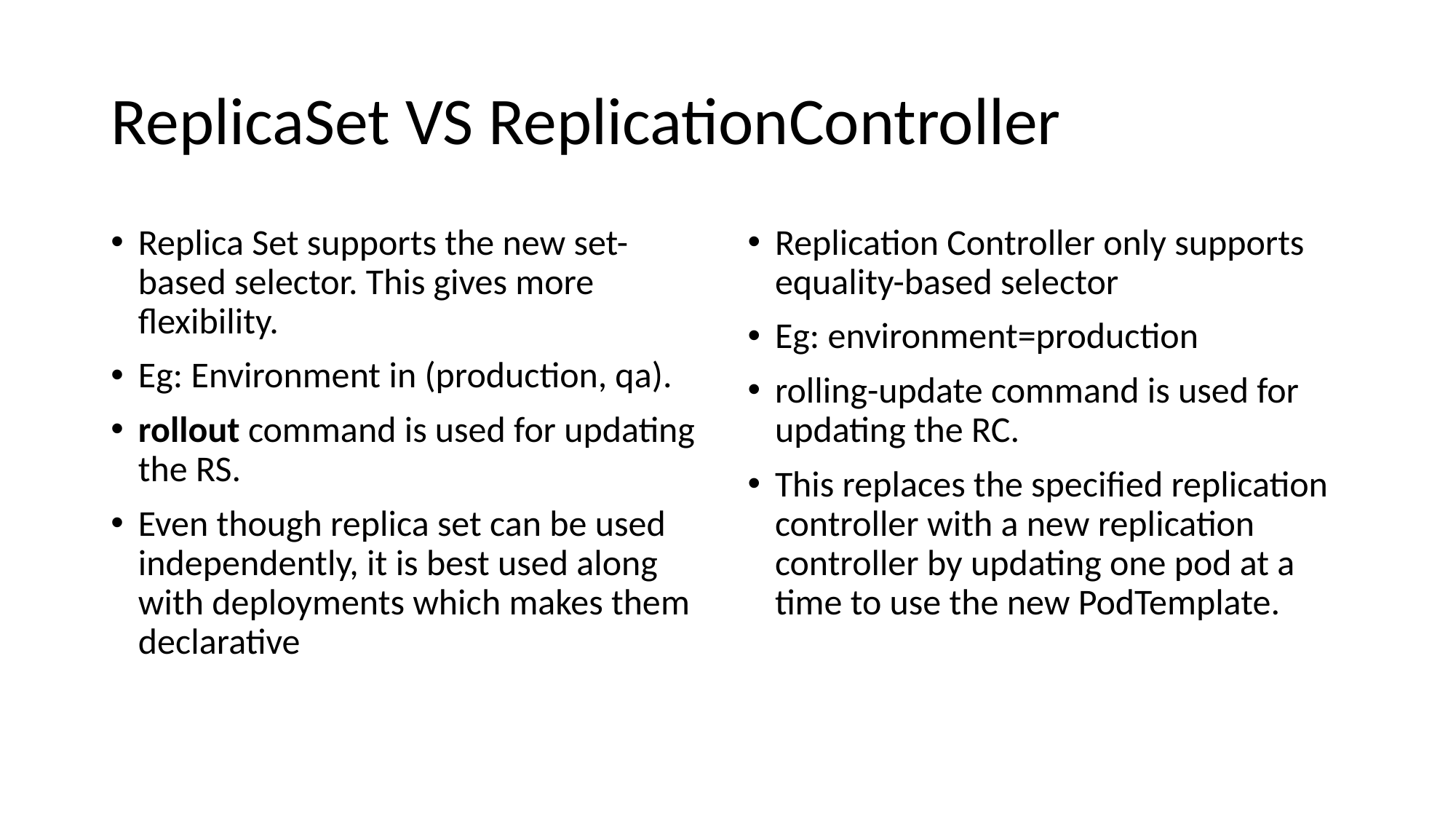

# ReplicaSet VS ReplicationController
Replica Set supports the new set-based selector. This gives more flexibility.
Eg: Environment in (production, qa).
rollout command is used for updating the RS.
Even though replica set can be used independently, it is best used along with deployments which makes them declarative
Replication Controller only supports equality-based selector
Eg: environment=production
rolling-update command is used for updating the RC.
This replaces the specified replication controller with a new replication controller by updating one pod at a time to use the new PodTemplate.